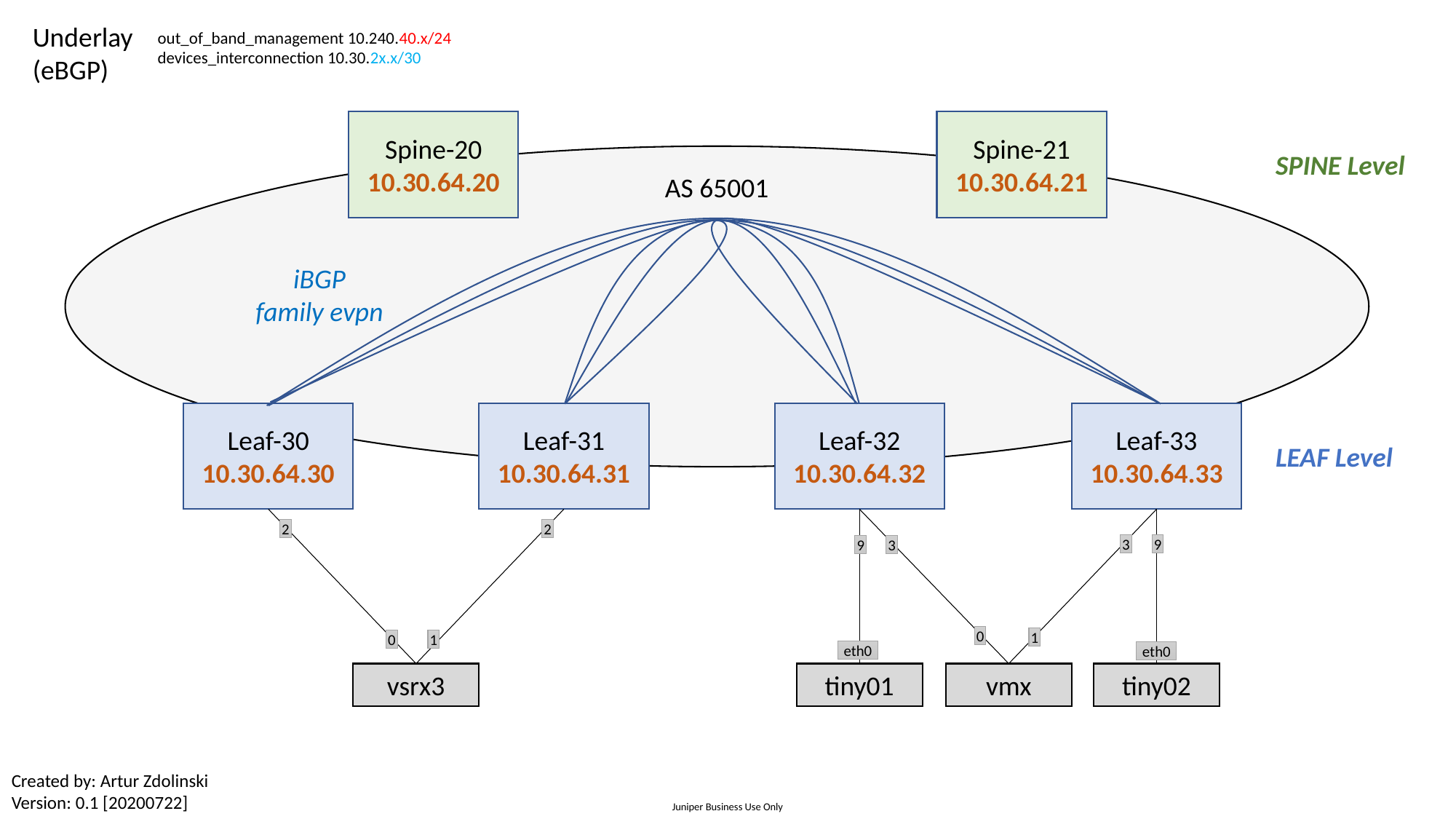

Underlay
(eBGP)
out_of_band_management 10.240.40.x/24
devices_interconnection 10.30.2x.x/30
Spine-20
10.30.64.20
Spine-21
10.30.64.21
SPINE Level

AS 65001

iBGP
family evpn
Leaf-30
10.30.64.30
Leaf-31
10.30.64.31
Leaf-32
10.30.64.32
Leaf-33
10.30.64.33
LEAF Level
2
2
3
9
9
3
0
1
0
1
eth0
eth0
vsrx3
tiny01
vmx
tiny02
Created by: Artur Zdolinski
Version: 0.1 [20200722]